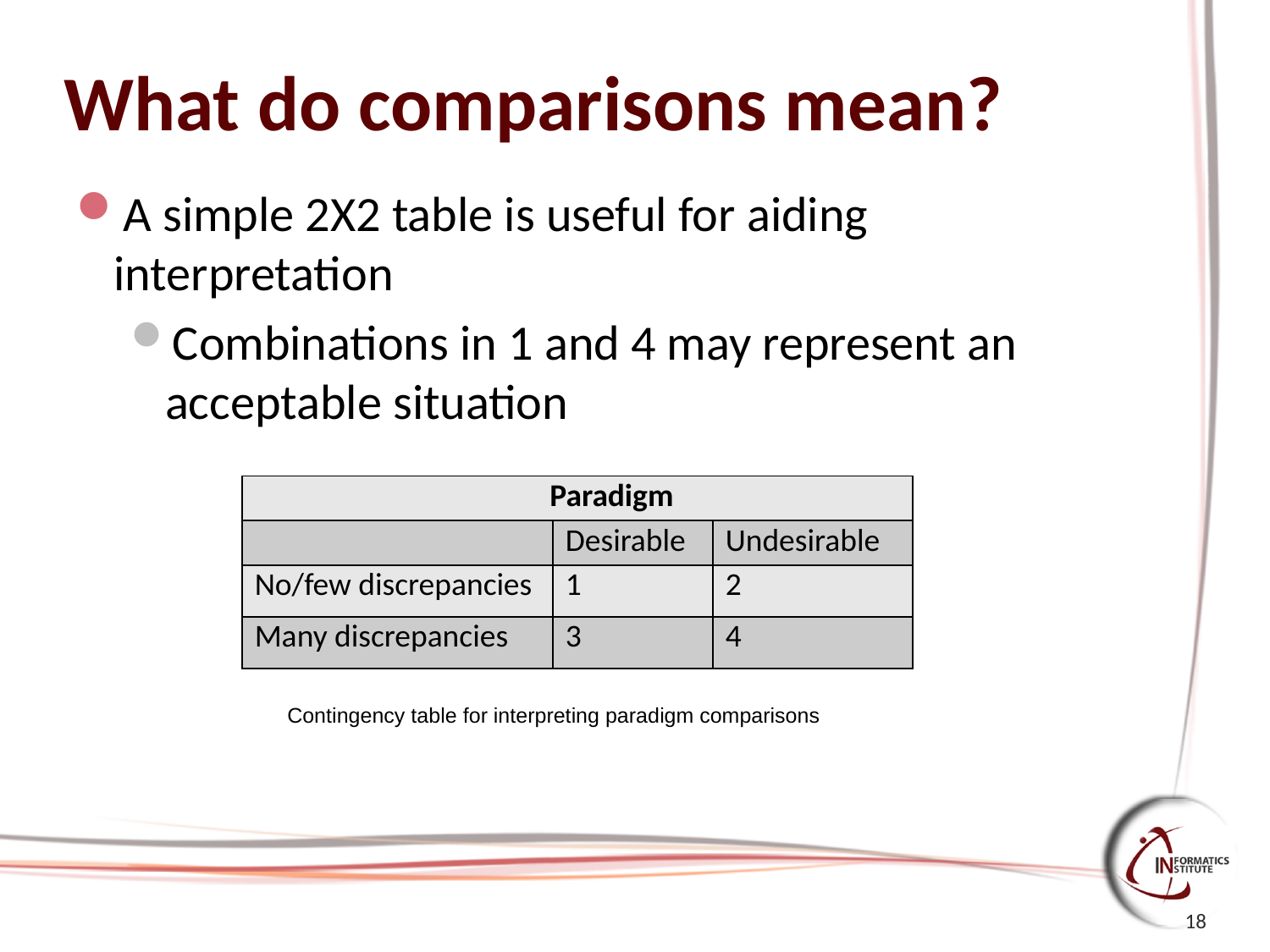

# What do comparisons mean?
A simple 2X2 table is useful for aiding interpretation
Combinations in 1 and 4 may represent an acceptable situation

| Paradigm |  |  |
| --- | --- | --- |
|  | Desirable | Undesirable |
| No/few discrepancies | 1 | 2 |
| Many discrepancies | 3 | 4 |
Contingency table for interpreting paradigm comparisons
18